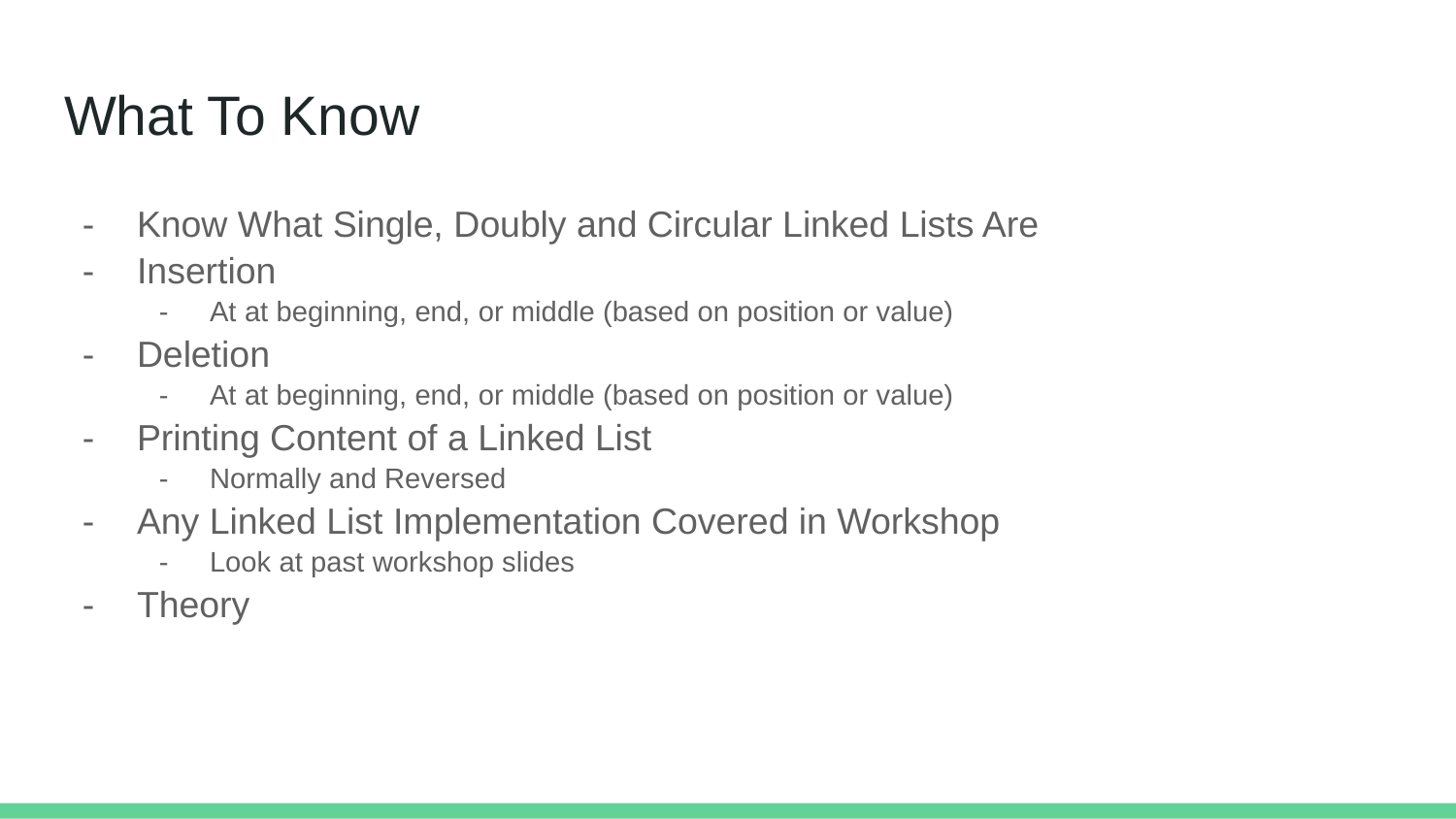

# What To Know
Know What Single, Doubly and Circular Linked Lists Are
Insertion
At at beginning, end, or middle (based on position or value)
Deletion
At at beginning, end, or middle (based on position or value)
Printing Content of a Linked List
Normally and Reversed
Any Linked List Implementation Covered in Workshop
Look at past workshop slides
Theory